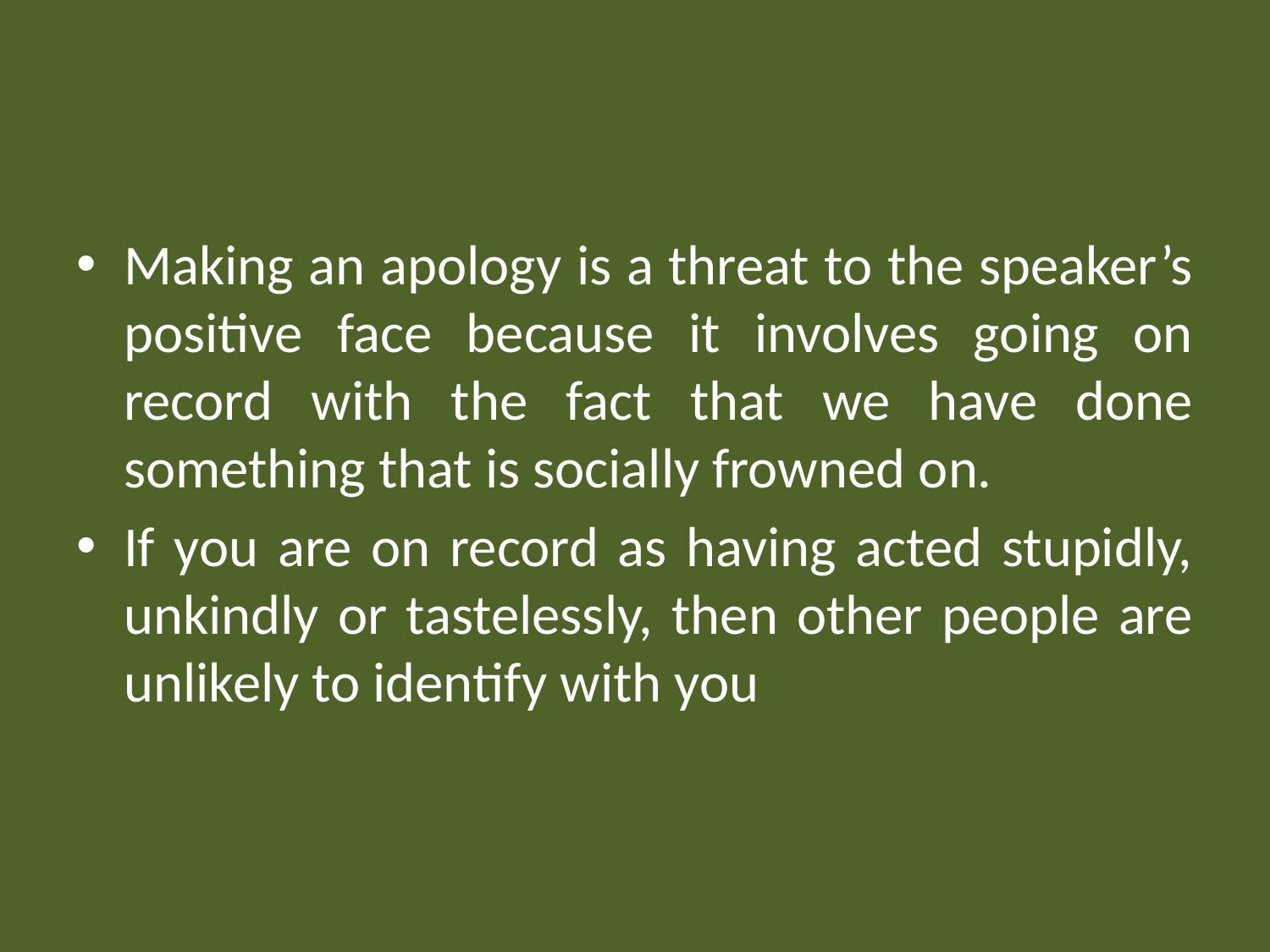

#
Making an apology is a threat to the speaker’s positive face because it involves going on record with the fact that we have done something that is socially frowned on.
If you are on record as having acted stupidly, unkindly or tastelessly, then other people are unlikely to identify with you